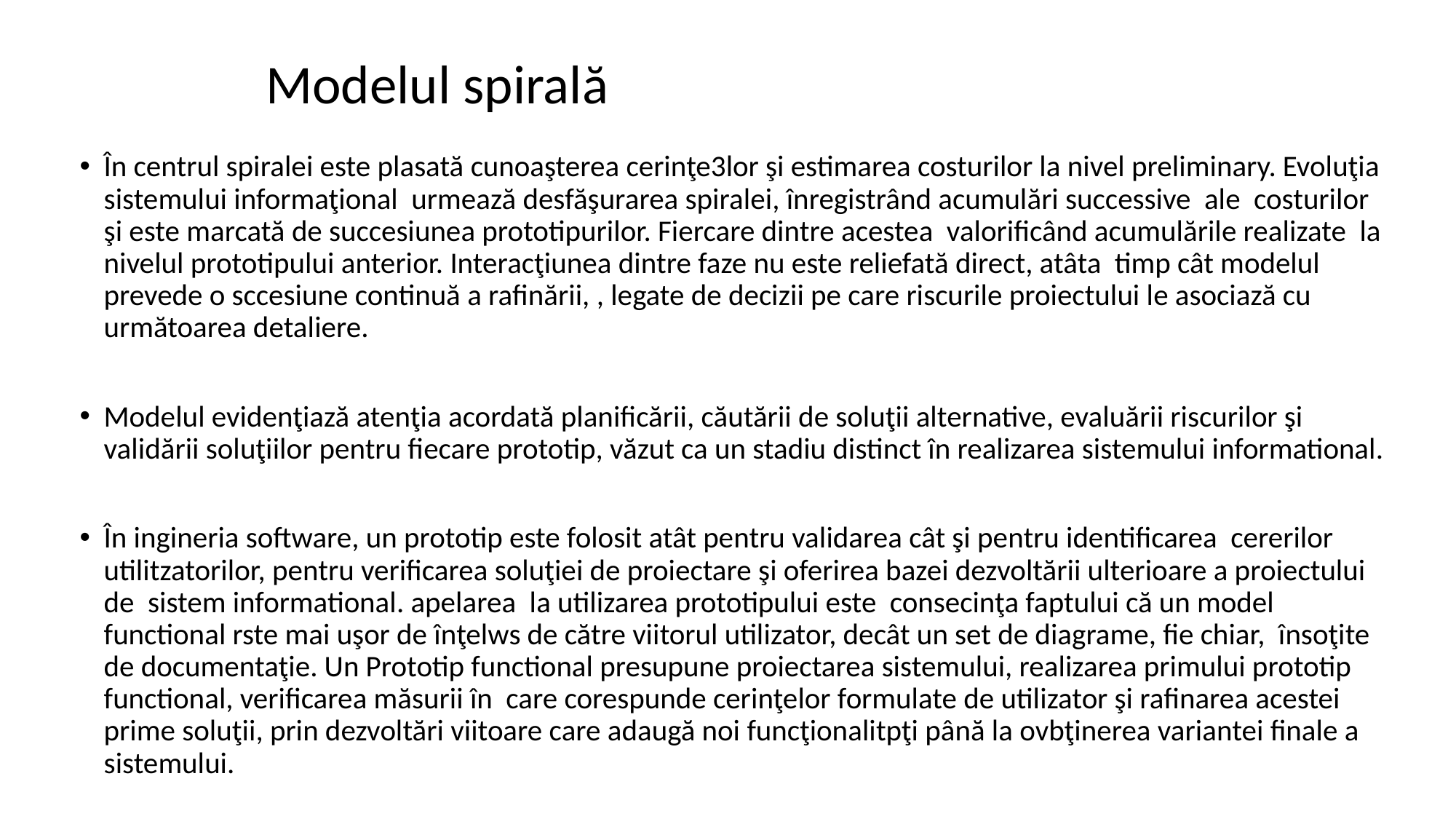

# Modelul spirală
În centrul spiralei este plasată cunoaşterea cerinţe3lor şi estimarea costurilor la nivel preliminary. Evoluţia sistemului informaţional  urmează desfăşurarea spiralei, înregistrând acumulări successive  ale  costurilor şi este marcată de succesiunea prototipurilor. Fiercare dintre acestea  valorificând acumulările realizate  la nivelul prototipului anterior. Interacţiunea dintre faze nu este reliefată direct, atâta  timp cât modelul prevede o sccesiune continuă a rafinării, , legate de decizii pe care riscurile proiectului le asociază cu următoarea detaliere.

Modelul evidenţiază atenţia acordată planificării, căutării de soluţii alternative, evaluării riscurilor şi validării soluţiilor pentru fiecare prototip, văzut ca un stadiu distinct în realizarea sistemului informational.

În ingineria software, un prototip este folosit atât pentru validarea cât şi pentru identificarea  cererilor utilitzatorilor, pentru verificarea soluţiei de proiectare şi oferirea bazei dezvoltării ulterioare a proiectului de  sistem informational. apelarea  la utilizarea prototipului este  consecinţa faptului că un model functional rste mai uşor de înţelws de către viitorul utilizator, decât un set de diagrame, fie chiar,  însoţite de documentaţie. Un Prototip functional presupune proiectarea sistemului, realizarea primului prototip functional, verificarea măsurii în  care corespunde cerinţelor formulate de utilizator şi rafinarea acestei prime soluţii, prin dezvoltări viitoare care adaugă noi funcţionalitpţi până la ovbţinerea variantei finale a sistemului.